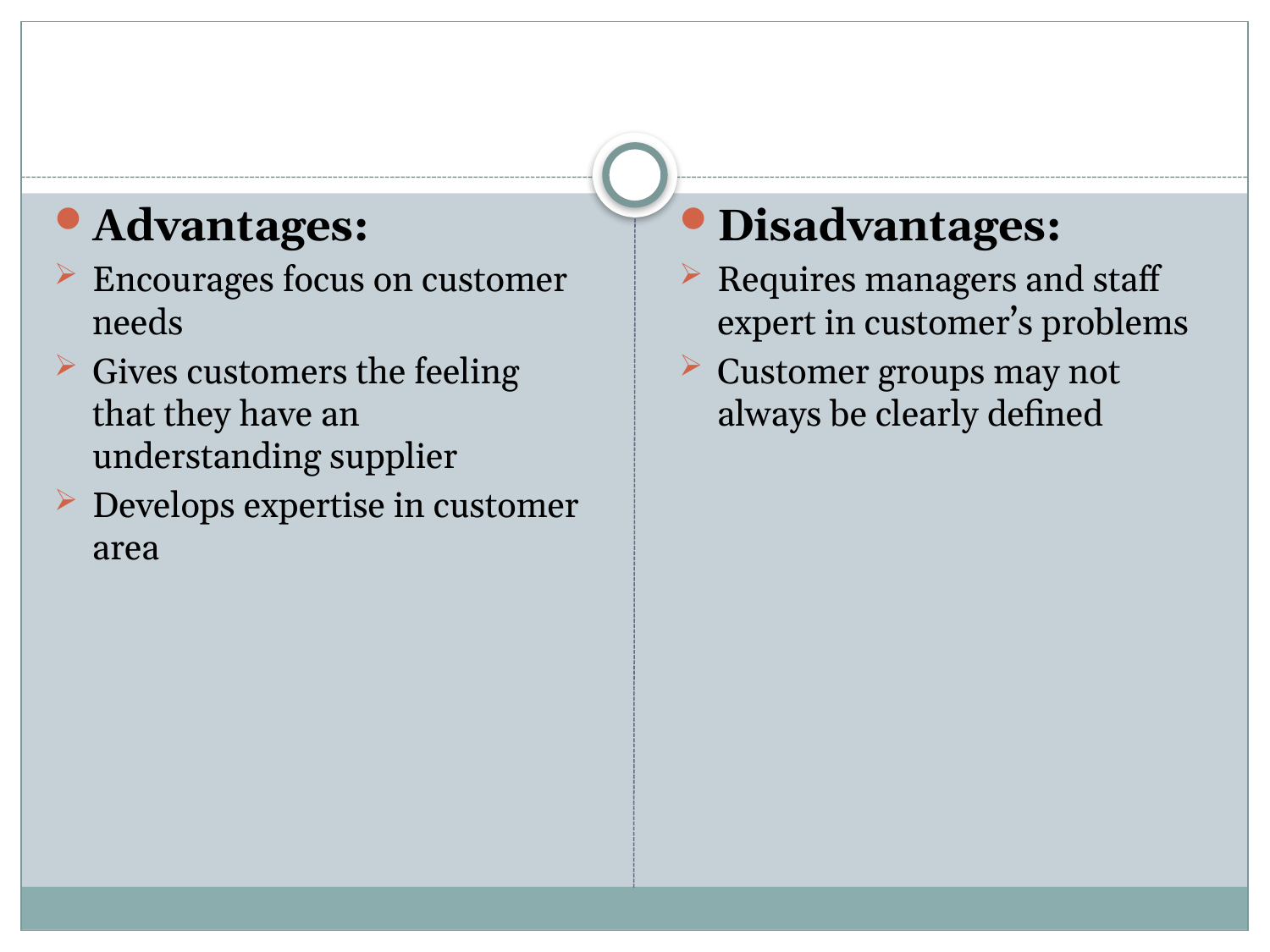

#
Advantages:
Encourages focus on customer needs
Gives customers the feeling that they have an understanding supplier
Develops expertise in customer area
Disadvantages:
Requires managers and staff expert in customer’s problems
Customer groups may not always be clearly defined